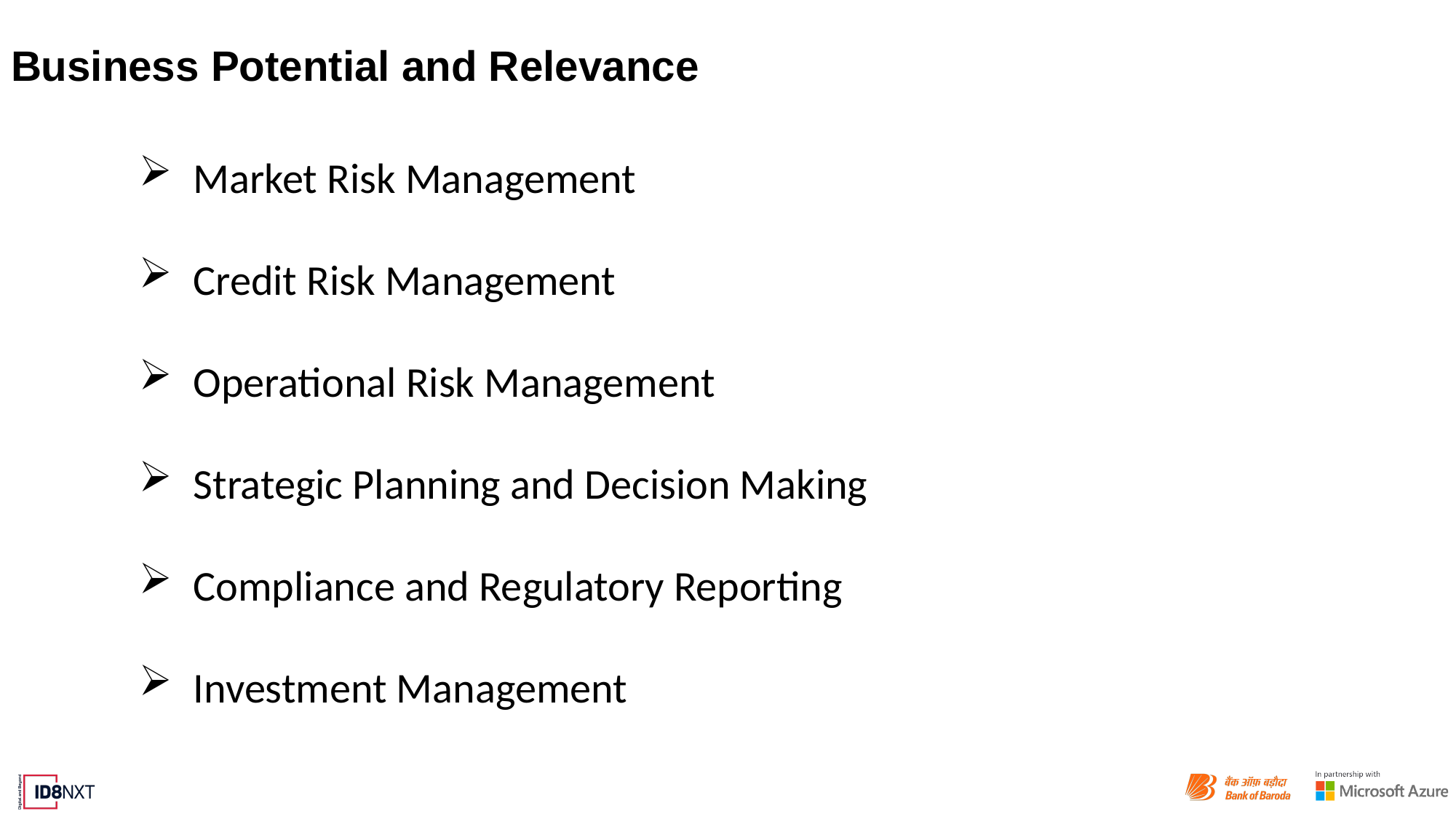

# Business Potential and Relevance
Market Risk Management

Credit Risk Management

Operational Risk Management

Strategic Planning and Decision Making

Compliance and Regulatory Reporting

Investment Management